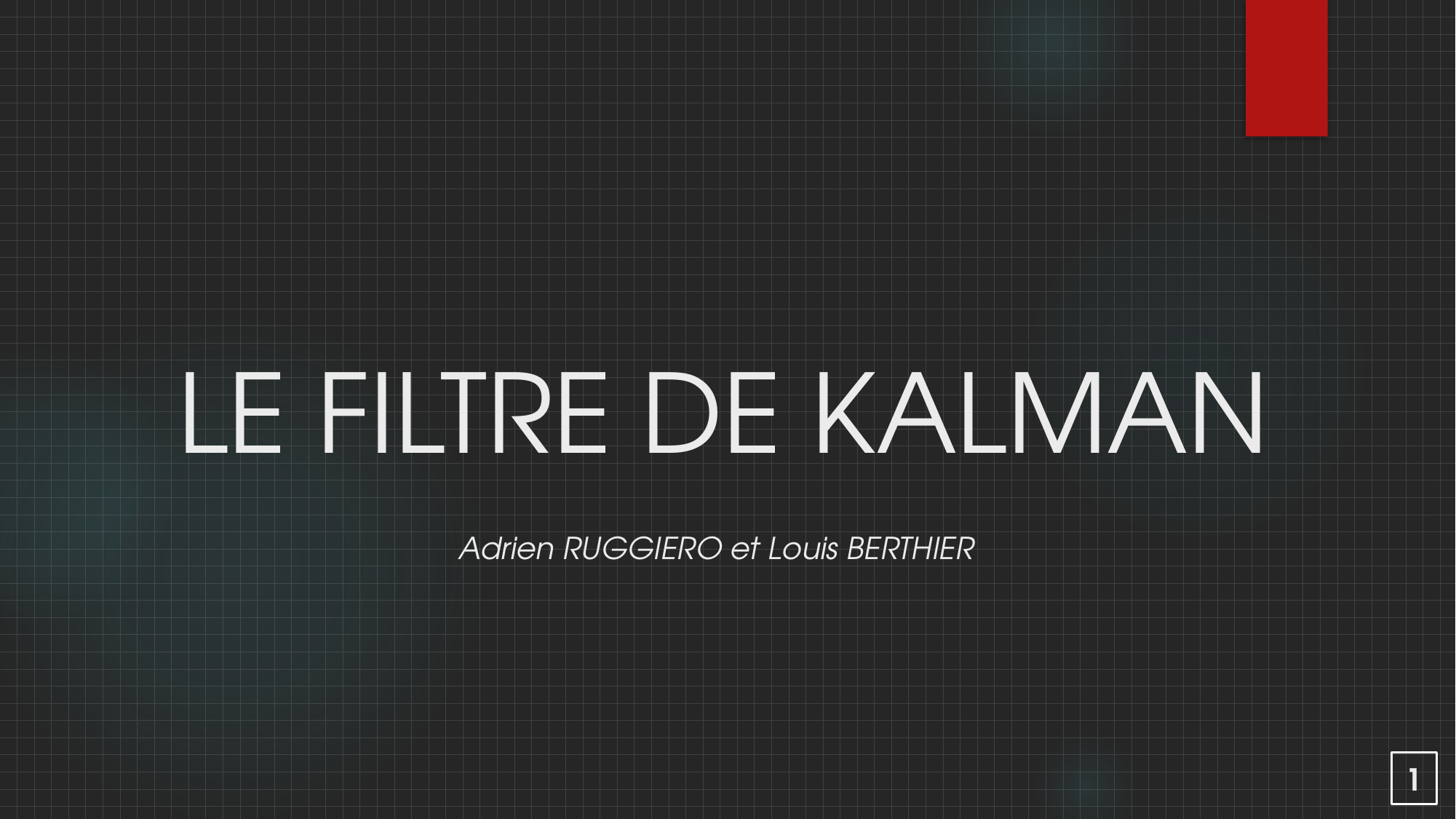

# LE FILTRE DE KALMAN
Adrien RUGGIERO et Louis BERTHIER
1